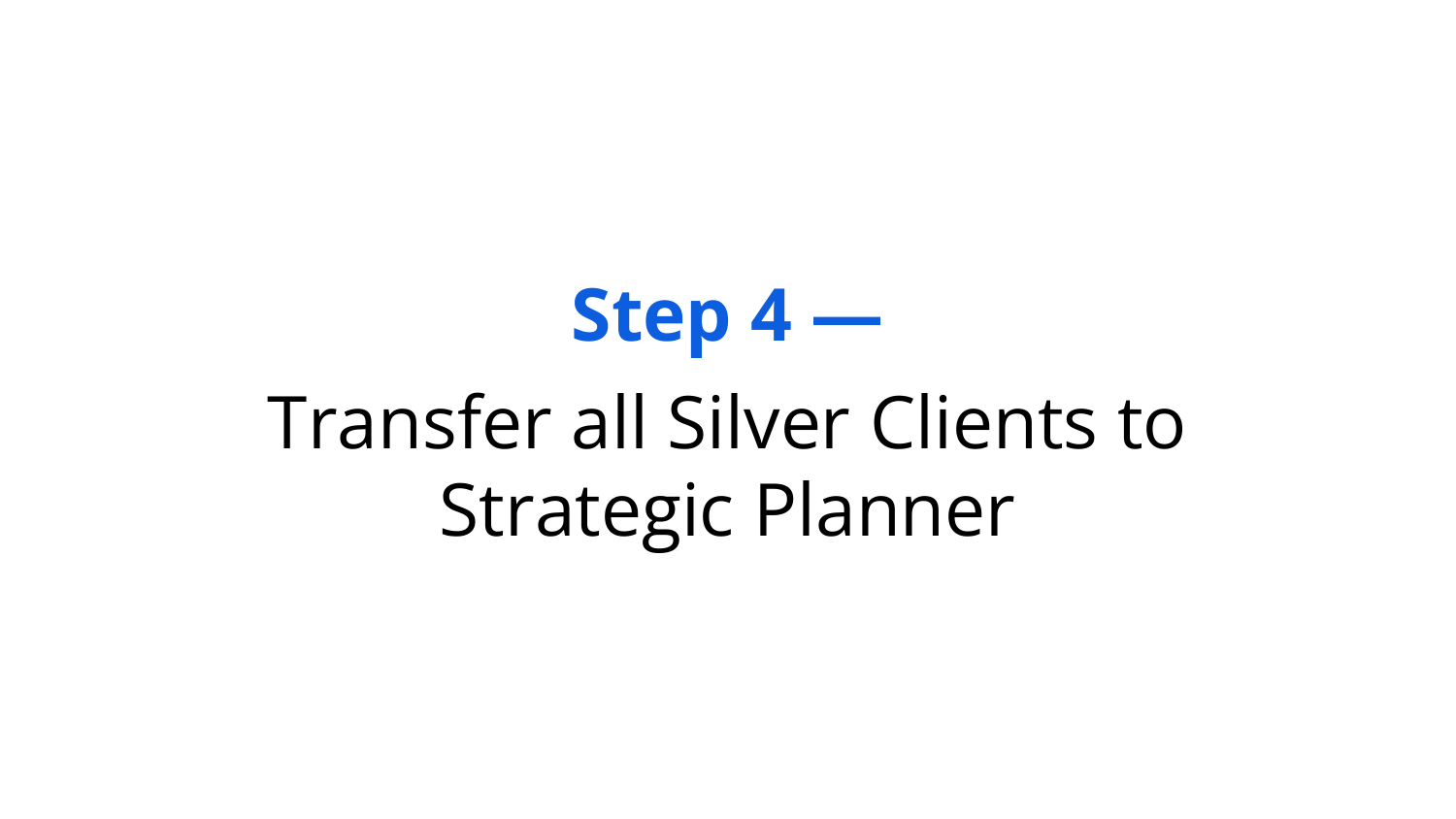

# Step 4 —
Transfer all Silver Clients to Strategic Planner